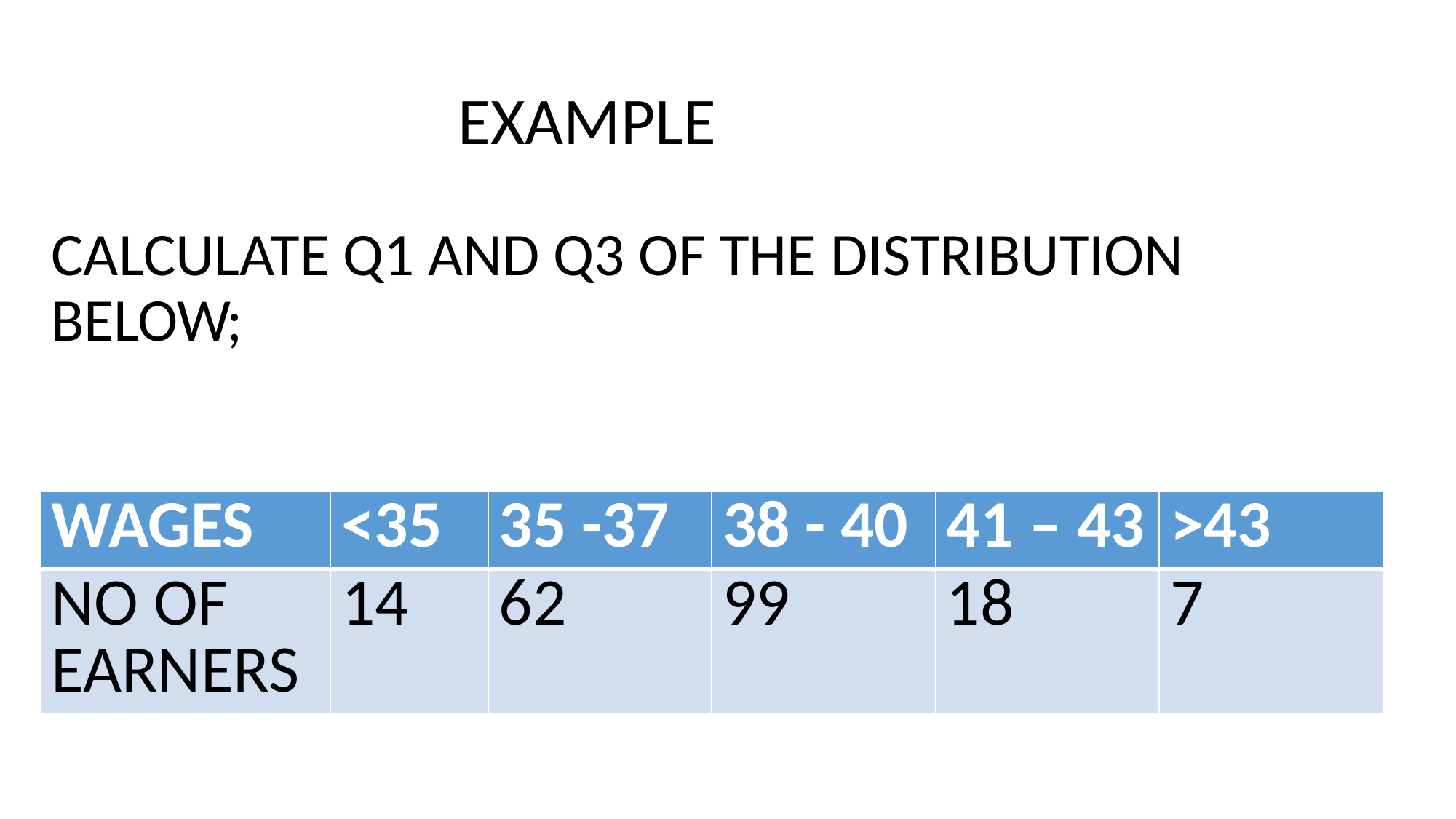

# EXAMPLE
CALCULATE Q1 AND Q3 OF THE DISTRIBUTION BELOW;

| WAGES | ˂35 | 35 -37 | 38 - 40 | 41 – 43 | ˃43 |
| --- | --- | --- | --- | --- | --- |
| NO OF EARNERS | 14 | 62 | 99 | 18 | 7 |